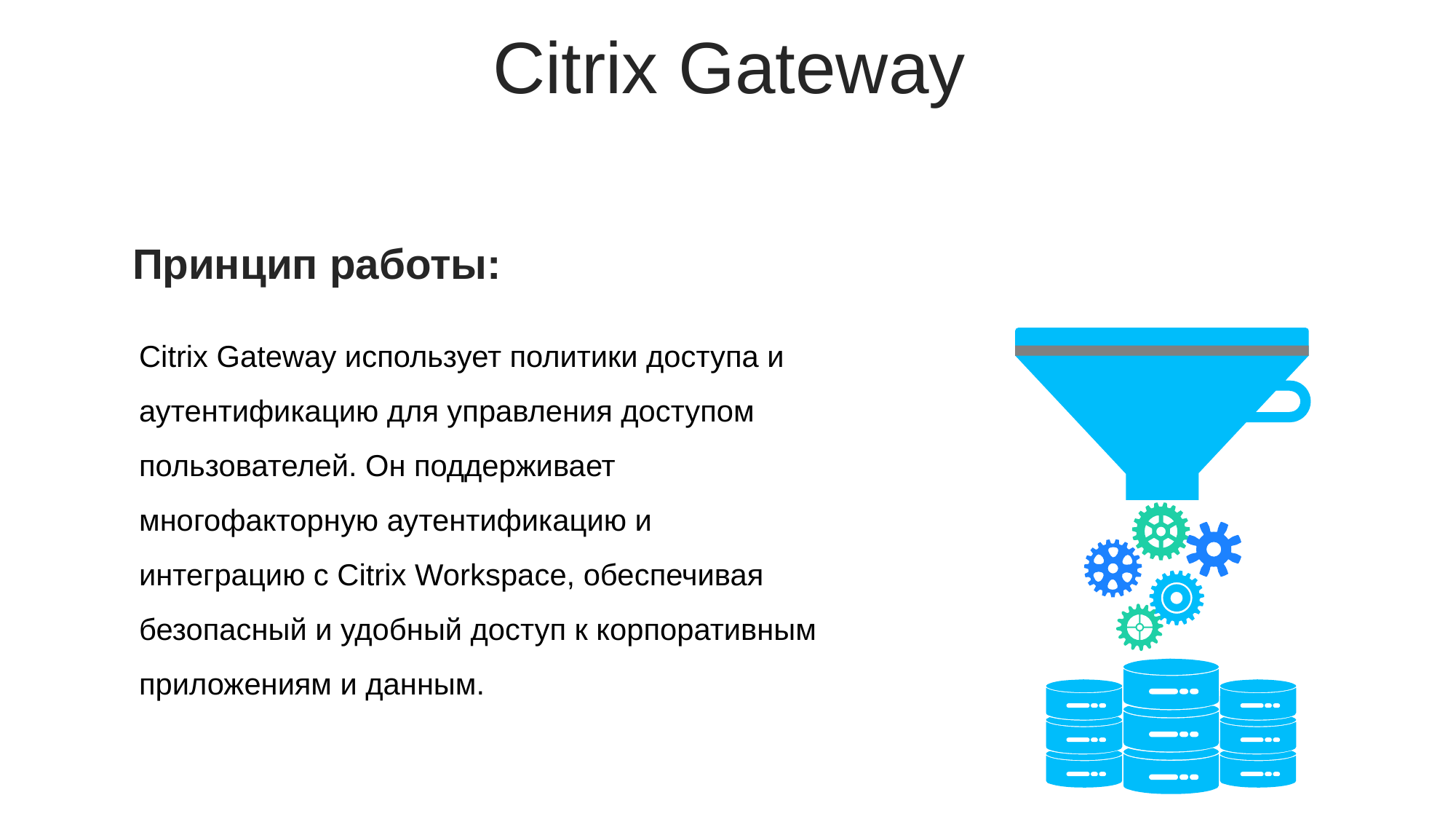

Citrix Gateway
Принцип работы:
Citrix Gateway использует политики доступа и аутентификацию для управления доступом пользователей. Он поддерживает многофакторную аутентификацию и интеграцию с Citrix Workspace, обеспечивая безопасный и удобный доступ к корпоративным приложениям и данным.